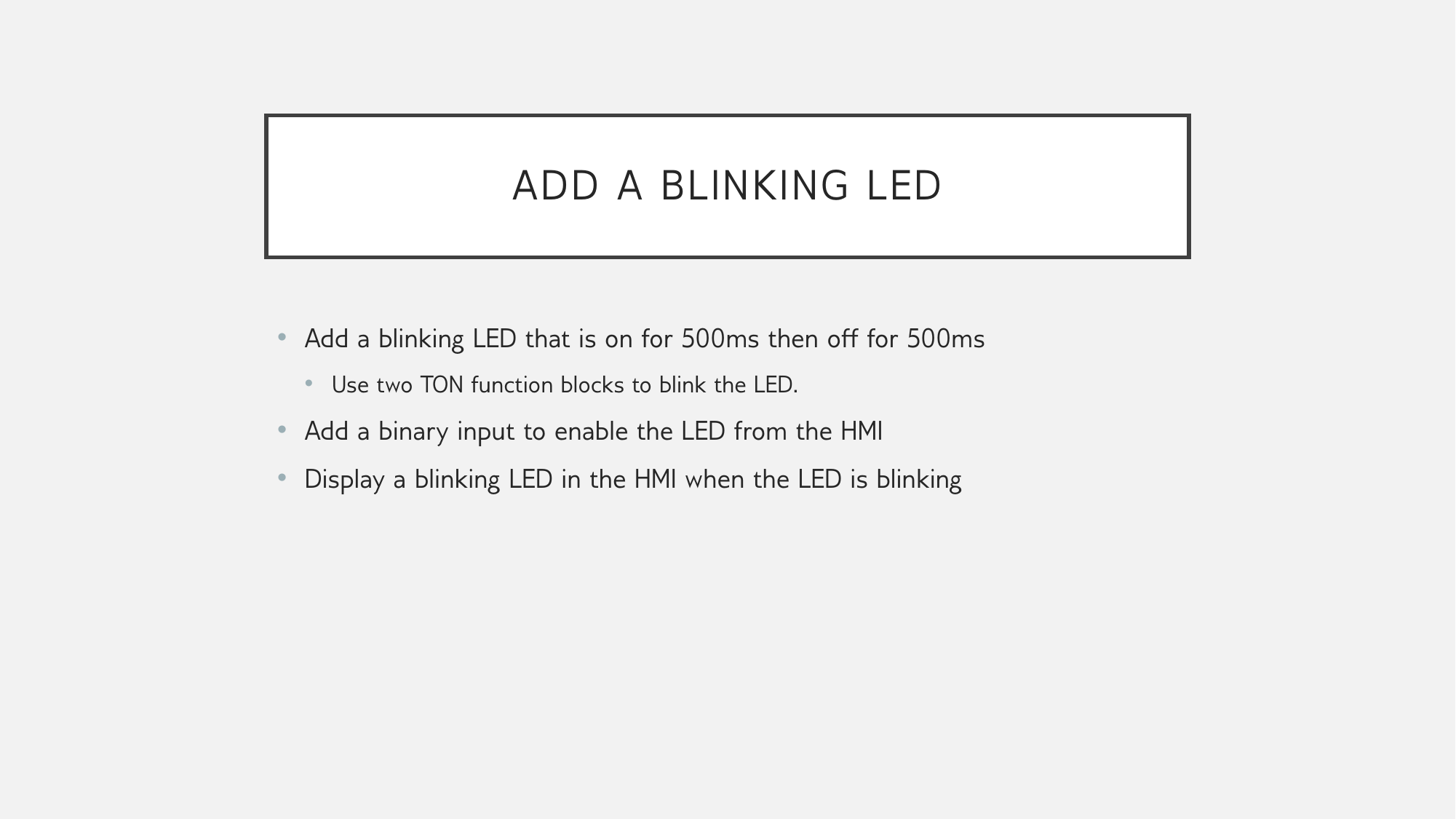

# Add a Blinking LED
Add a blinking LED that is on for 500ms then off for 500ms
Use two TON function blocks to blink the LED.
Add a binary input to enable the LED from the HMI
Display a blinking LED in the HMI when the LED is blinking